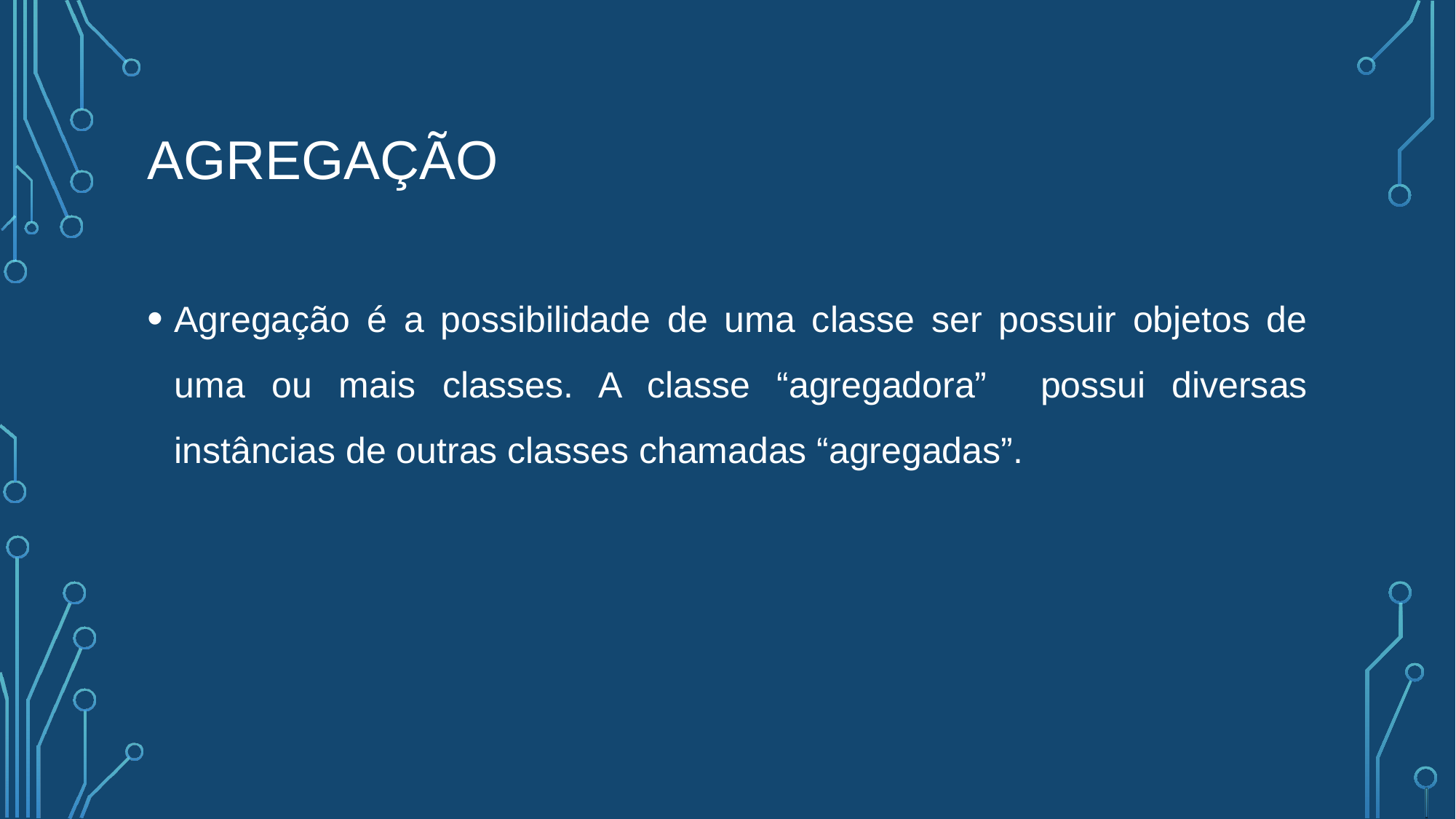

# Agregação
Agregação é a possibilidade de uma classe ser possuir objetos de uma ou mais classes. A classe “agregadora”  possui diversas instâncias de outras classes chamadas “agregadas”.